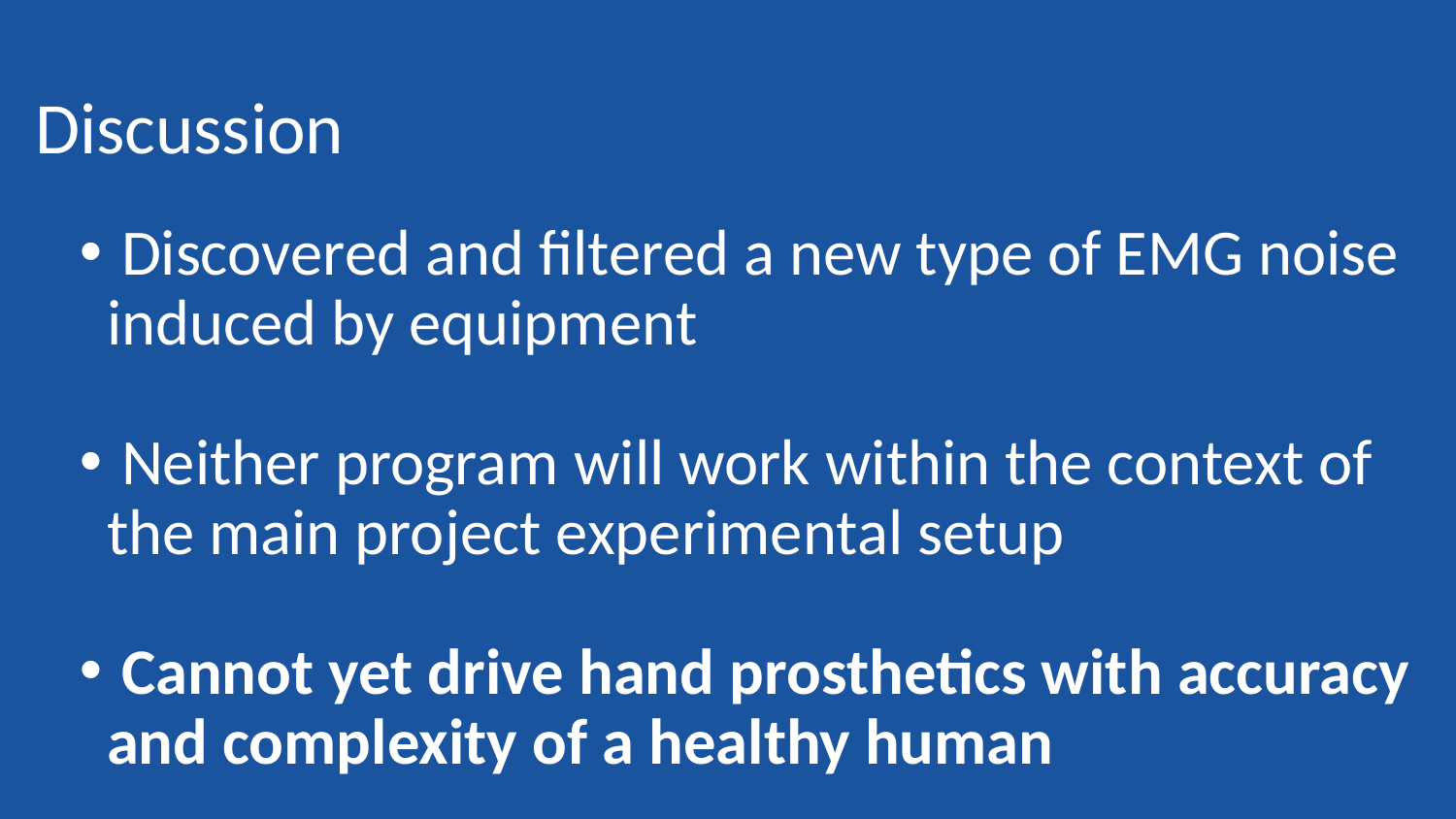

# Discussion
 Discovered and filtered a new type of EMG noise induced by equipment

 Neither program will work within the context of the main project experimental setup

 Cannot yet drive hand prosthetics with accuracy and complexity of a healthy human